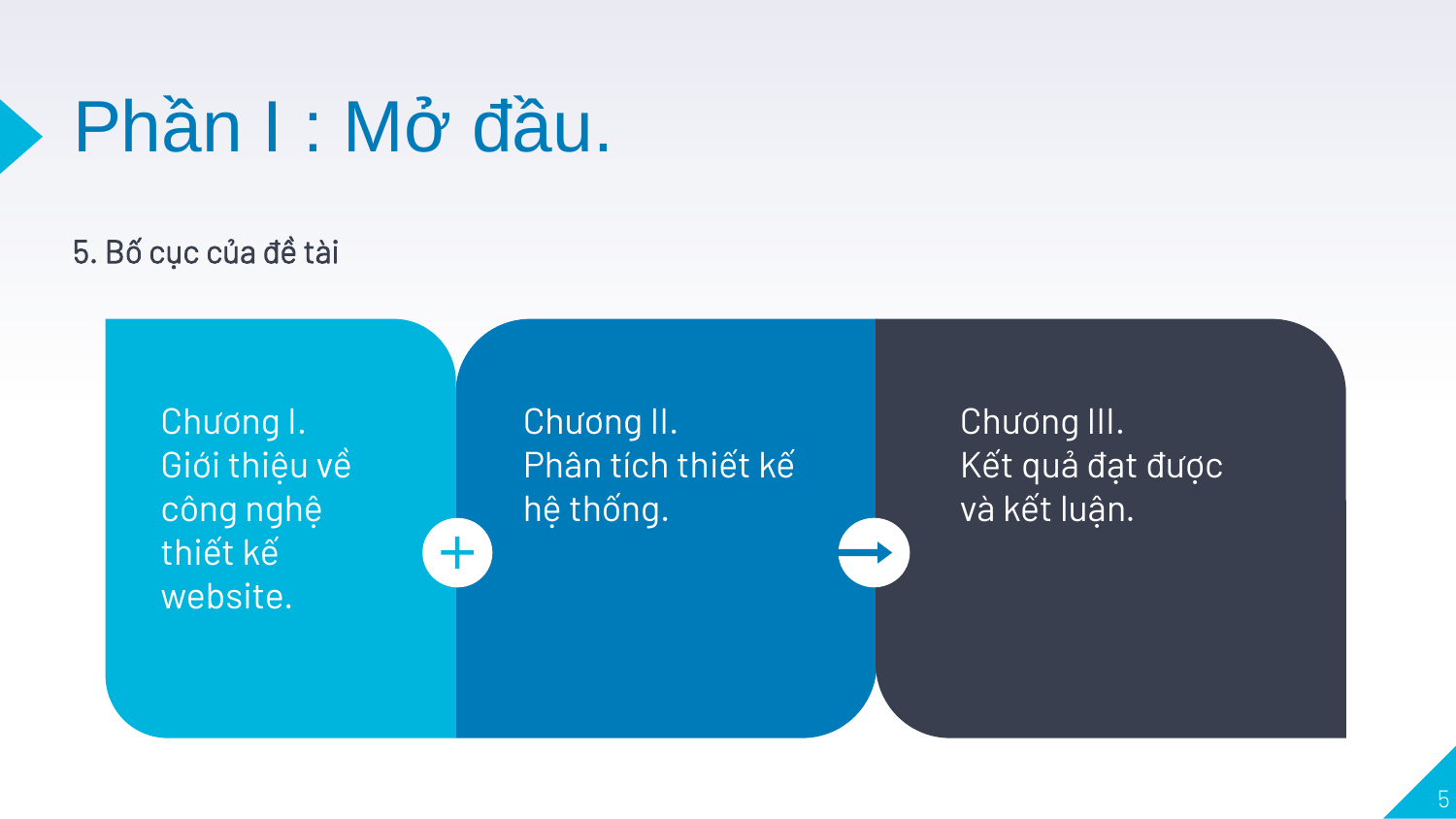

# Phần I : Mở đầu.
5. Bố cục của đề tài

Chương I.
Giới thiệu về công nghệ thiết kế website.

Chương II.
Phân tích thiết kế hệ thống.

Chương III.
Kết quả đạt được và kết luận.

5